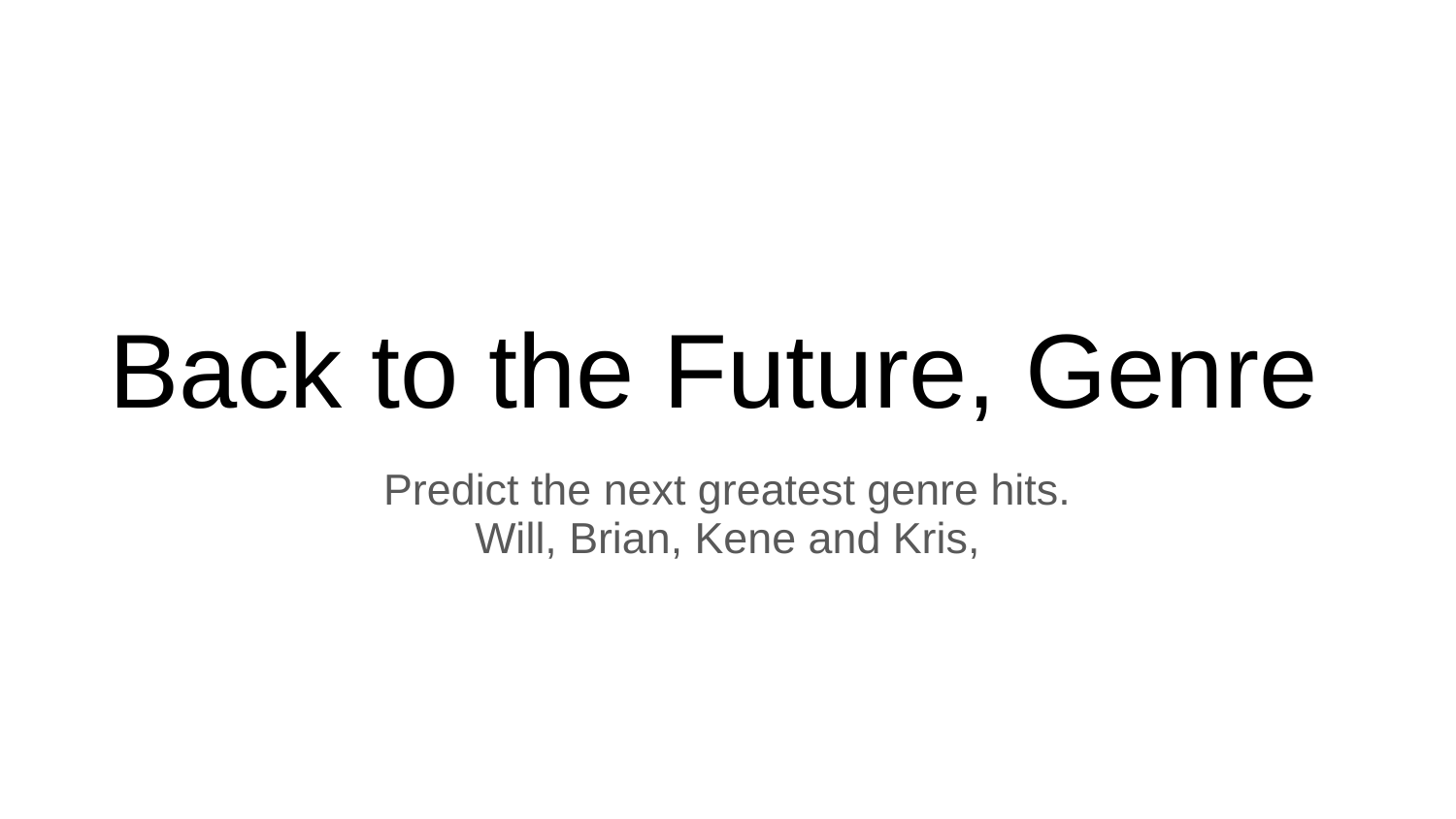

# Back to the Future, Genre
Predict the next greatest genre hits.
 Will, Brian, Kene and Kris,